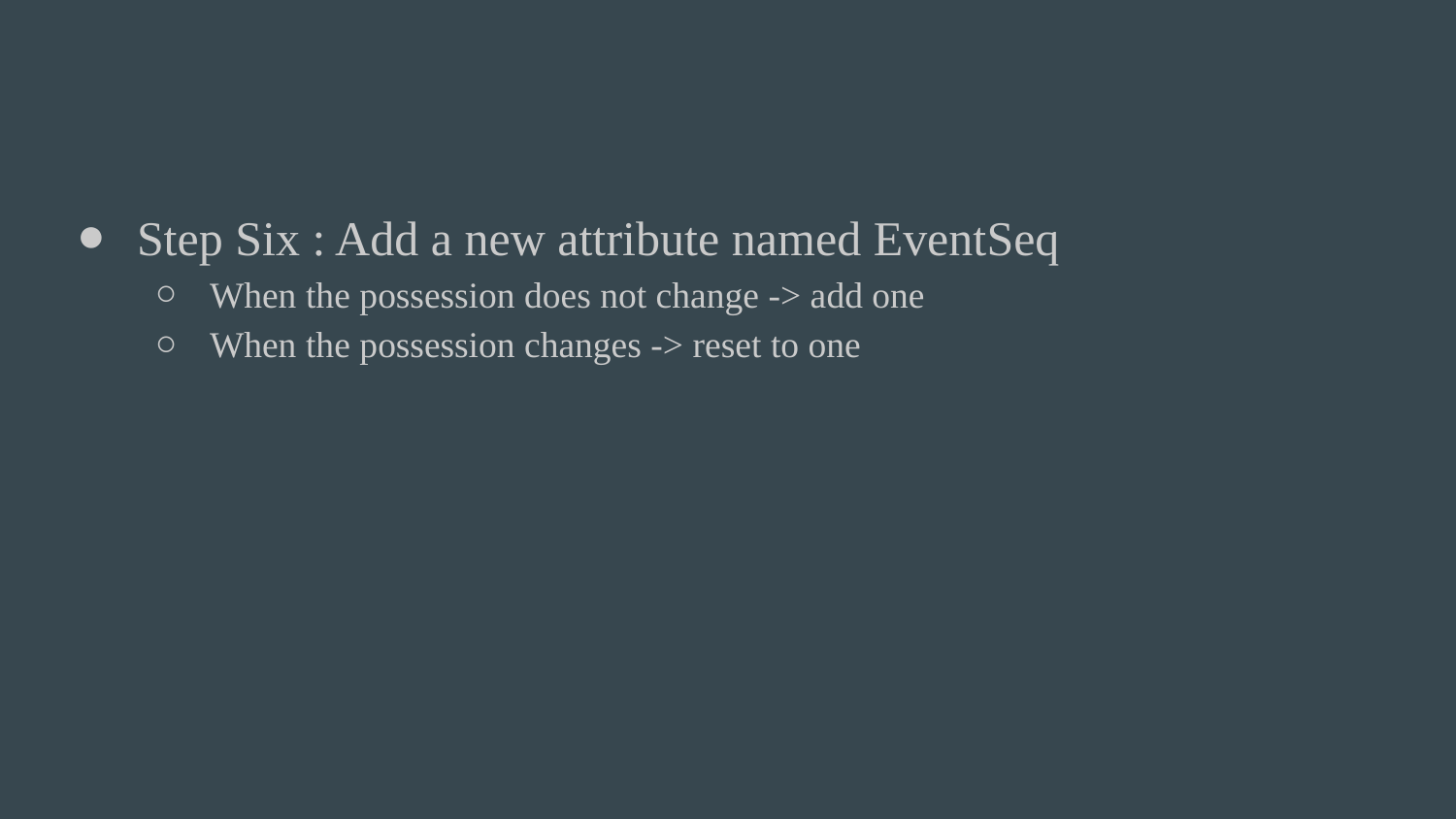

#
Step Six : Add a new attribute named EventSeq
When the possession does not change -> add one
When the possession changes -> reset to one